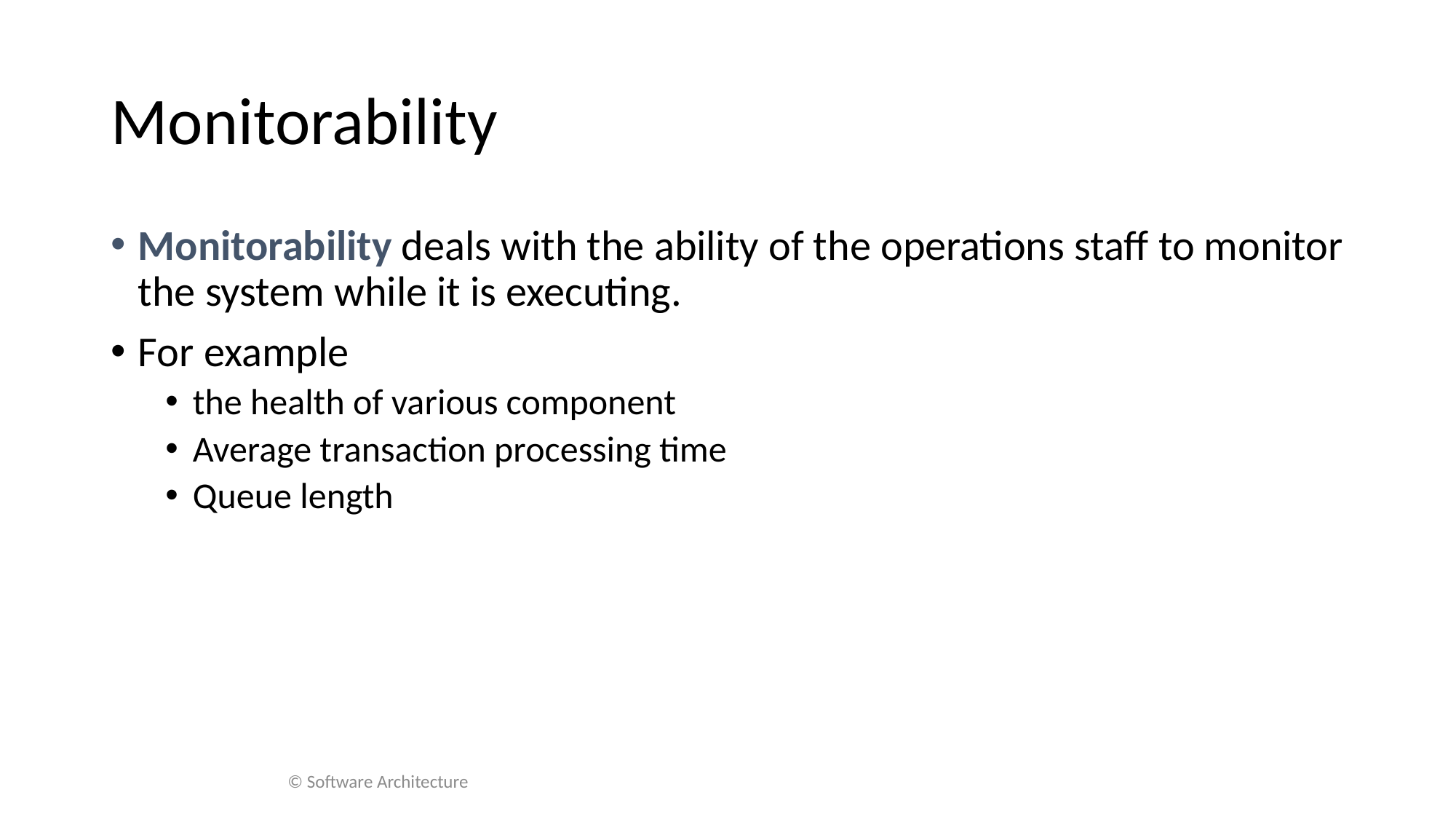

# Monitorability
Monitorability deals with the ability of the operations staff to monitor the system while it is executing.
For example
the health of various component
Average transaction processing time
Queue length

© Software Architecture